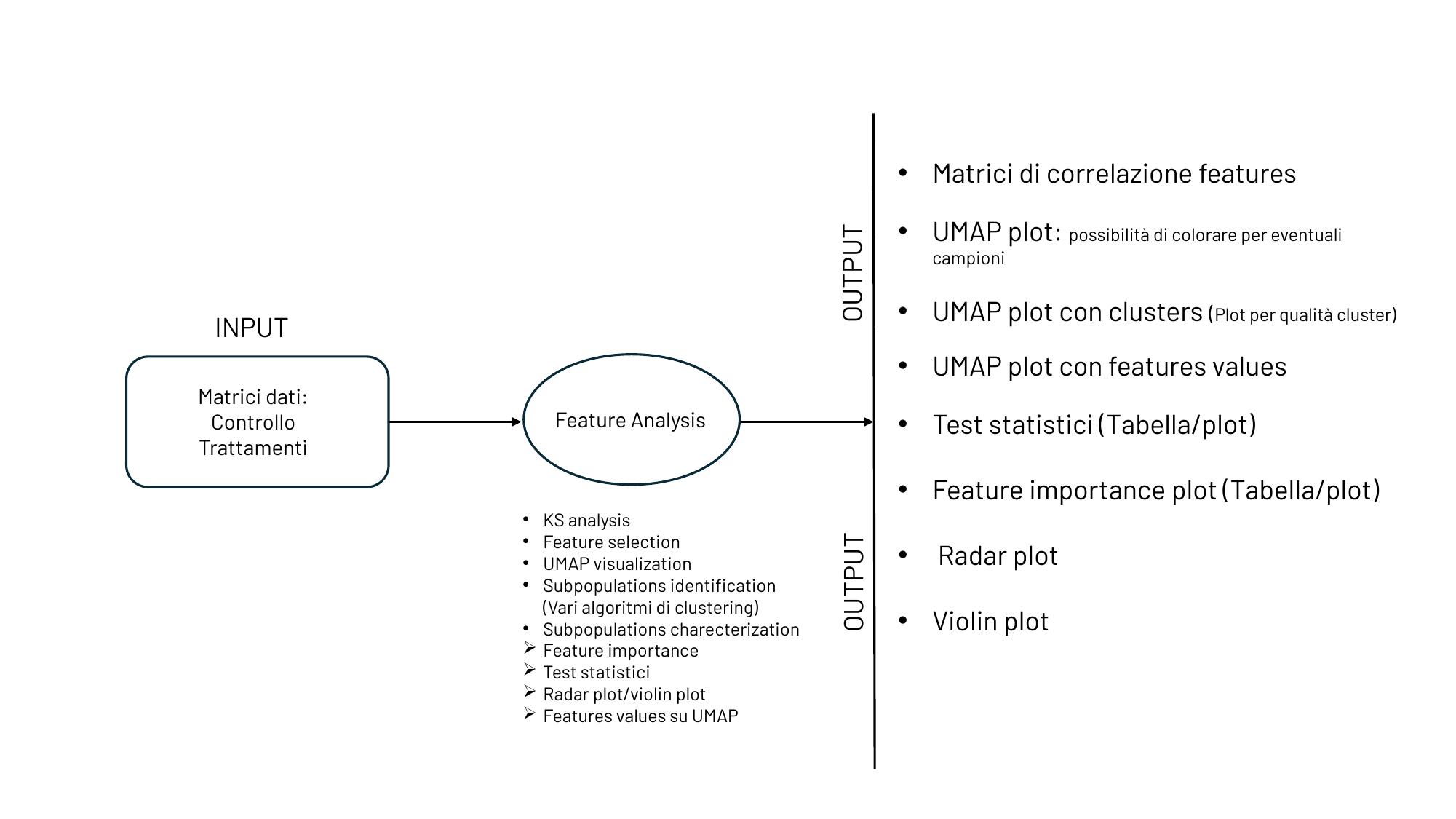

Matrici di correlazione features

UMAP plot: possibilità di colorare per eventuali campioni

UMAP plot con clusters (Plot per qualità cluster)

UMAP plot con features values

Test statistici (Tabella/plot)

Feature importance plot (Tabella/plot)

 Radar plot

Violin plot
OUTPUT
INPUT

Matrici dati:
Controllo
Trattamenti
Feature Analysis
KS analysis
Feature selection
UMAP visualization
Subpopulations identification (Vari algoritmi di clustering)
Subpopulations charecterization
Feature importance
Test statistici
Radar plot/violin plot
Features values su UMAP

OUTPUT